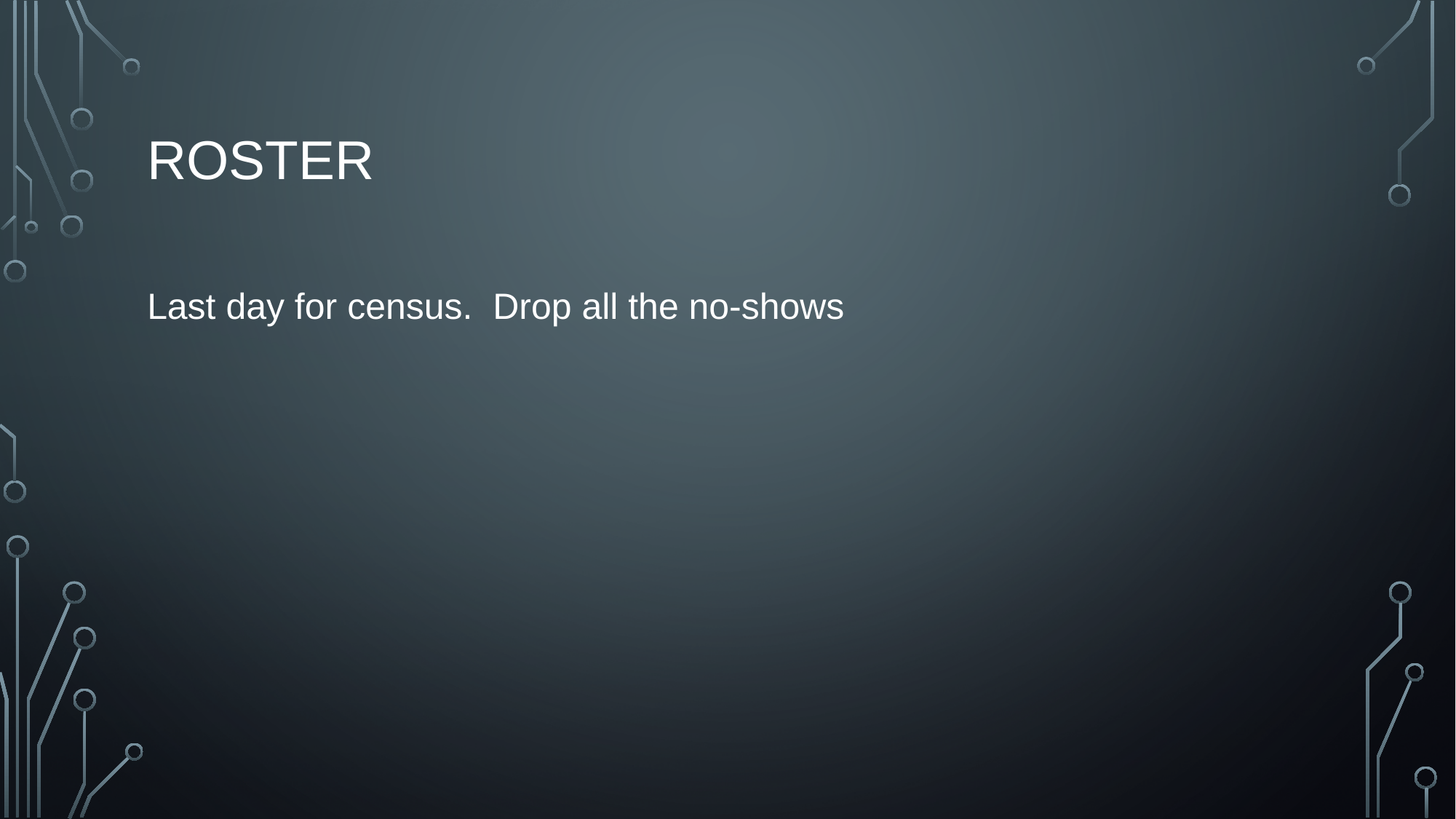

# Roster
Last day for census.  Drop all the no-shows